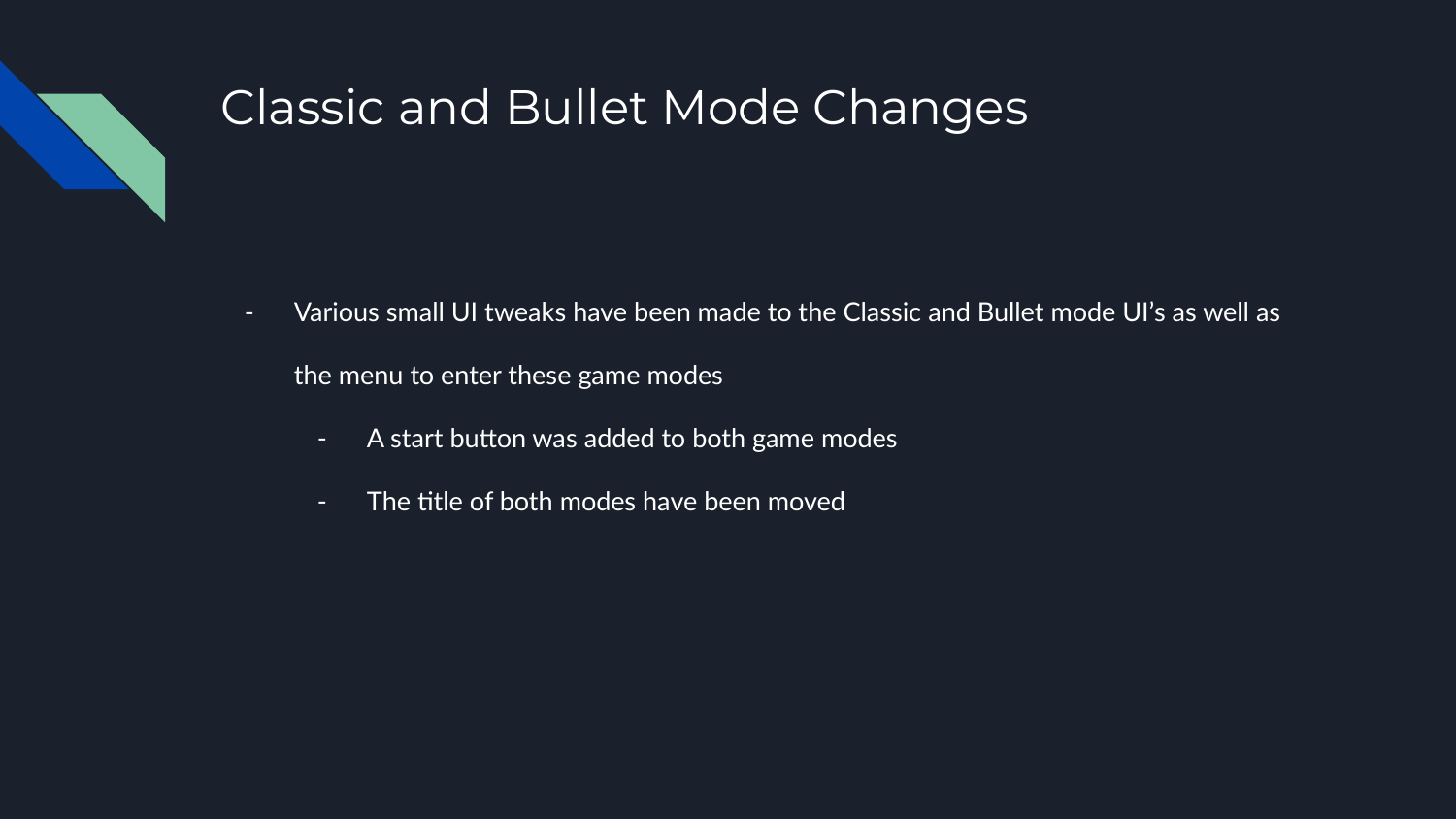

# Classic and Bullet Mode Changes
Various small UI tweaks have been made to the Classic and Bullet mode UI’s as well as the menu to enter these game modes
A start button was added to both game modes
The title of both modes have been moved